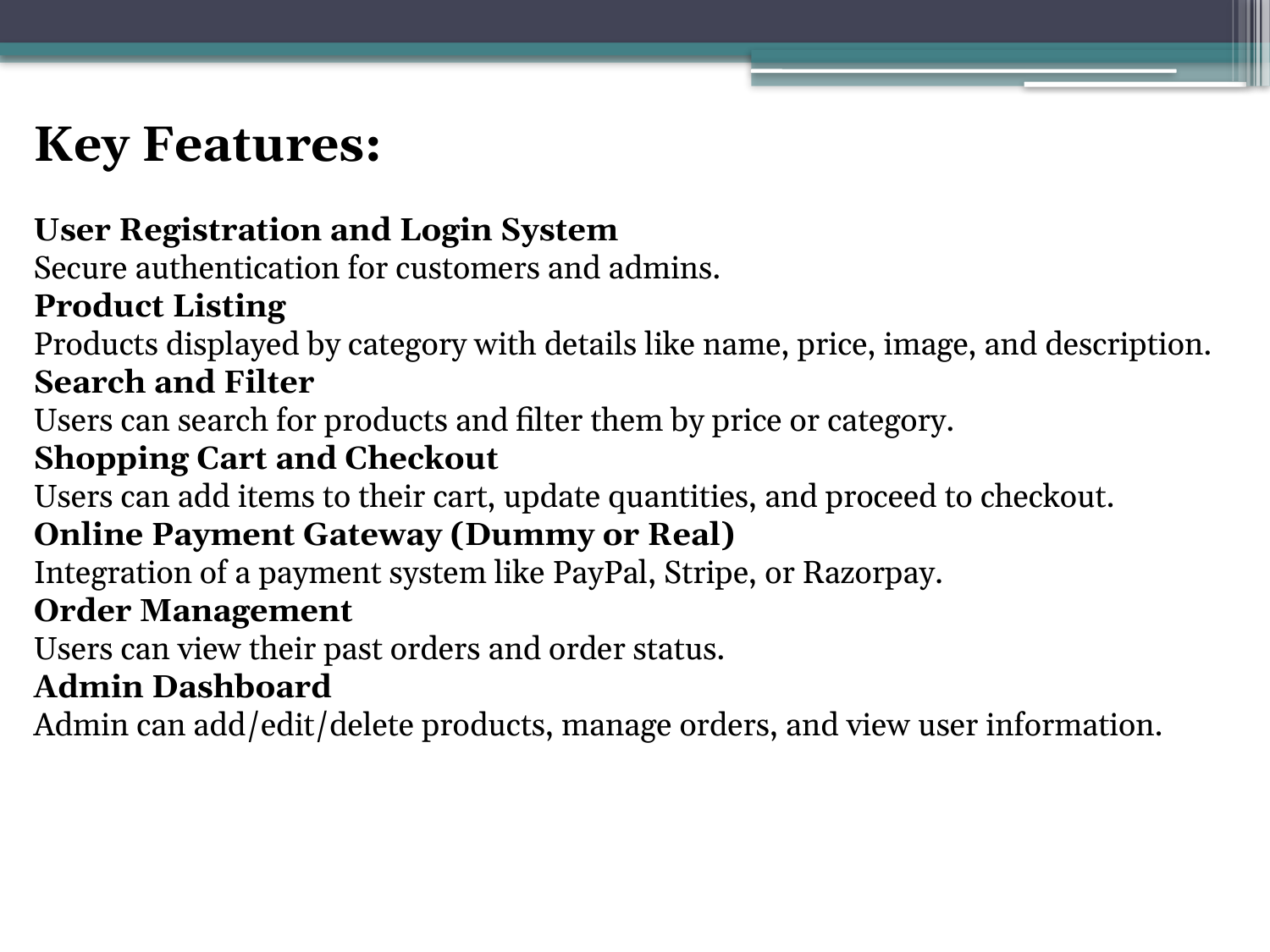

Key Features:

User Registration and Login System
Secure authentication for customers and admins.
Product Listing
Products displayed by category with details like name, price, image, and description.
Search and Filter
Users can search for products and filter them by price or category.
Shopping Cart and Checkout
Users can add items to their cart, update quantities, and proceed to checkout.
Online Payment Gateway (Dummy or Real)
Integration of a payment system like PayPal, Stripe, or Razorpay.
Order Management
Users can view their past orders and order status.
Admin Dashboard
Admin can add/edit/delete products, manage orders, and view user information.